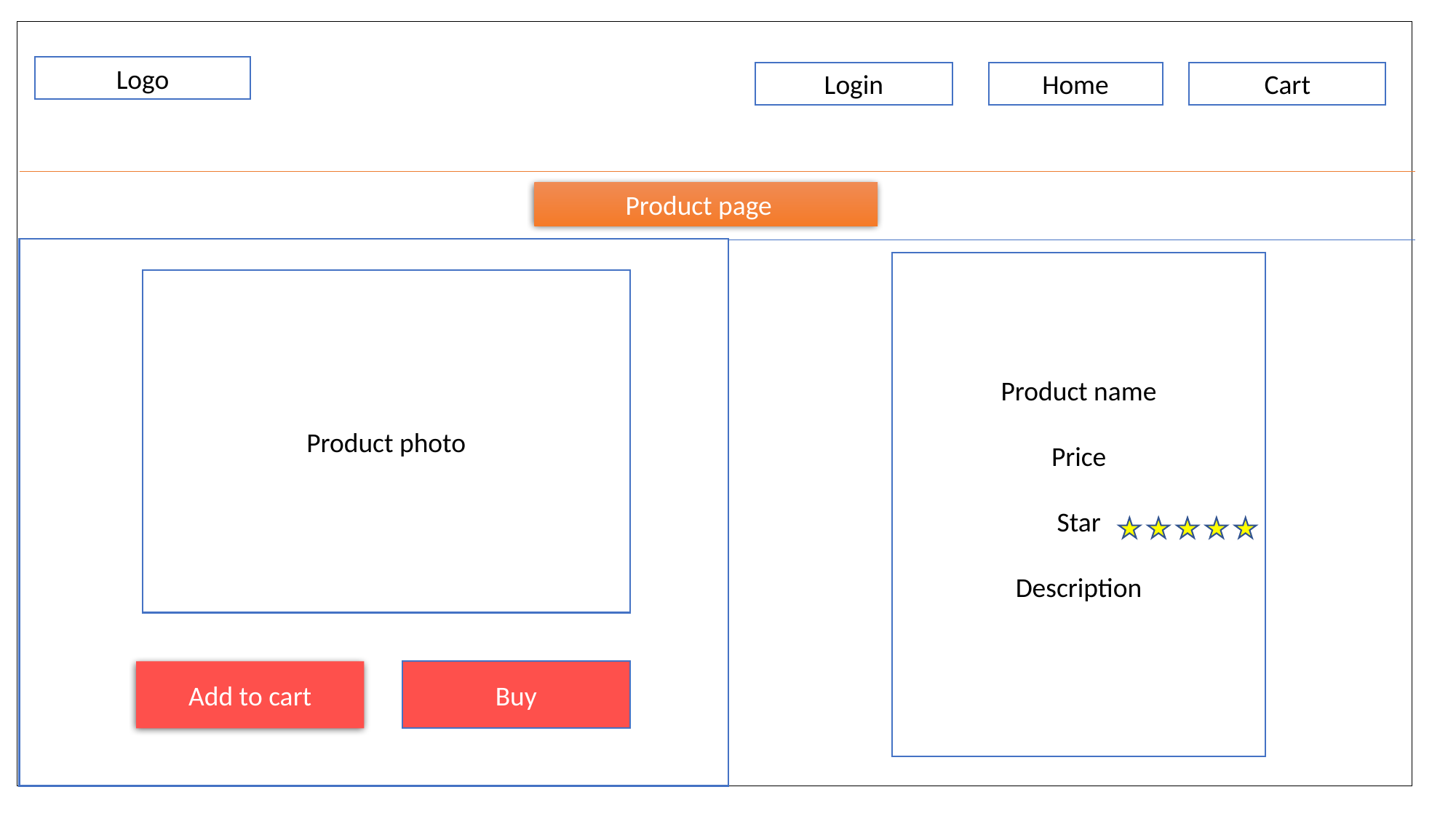

Logo
Cart
Home
Login
             Product page

Product name

Price

Star

Description

Product photo

Add to cart
Buy